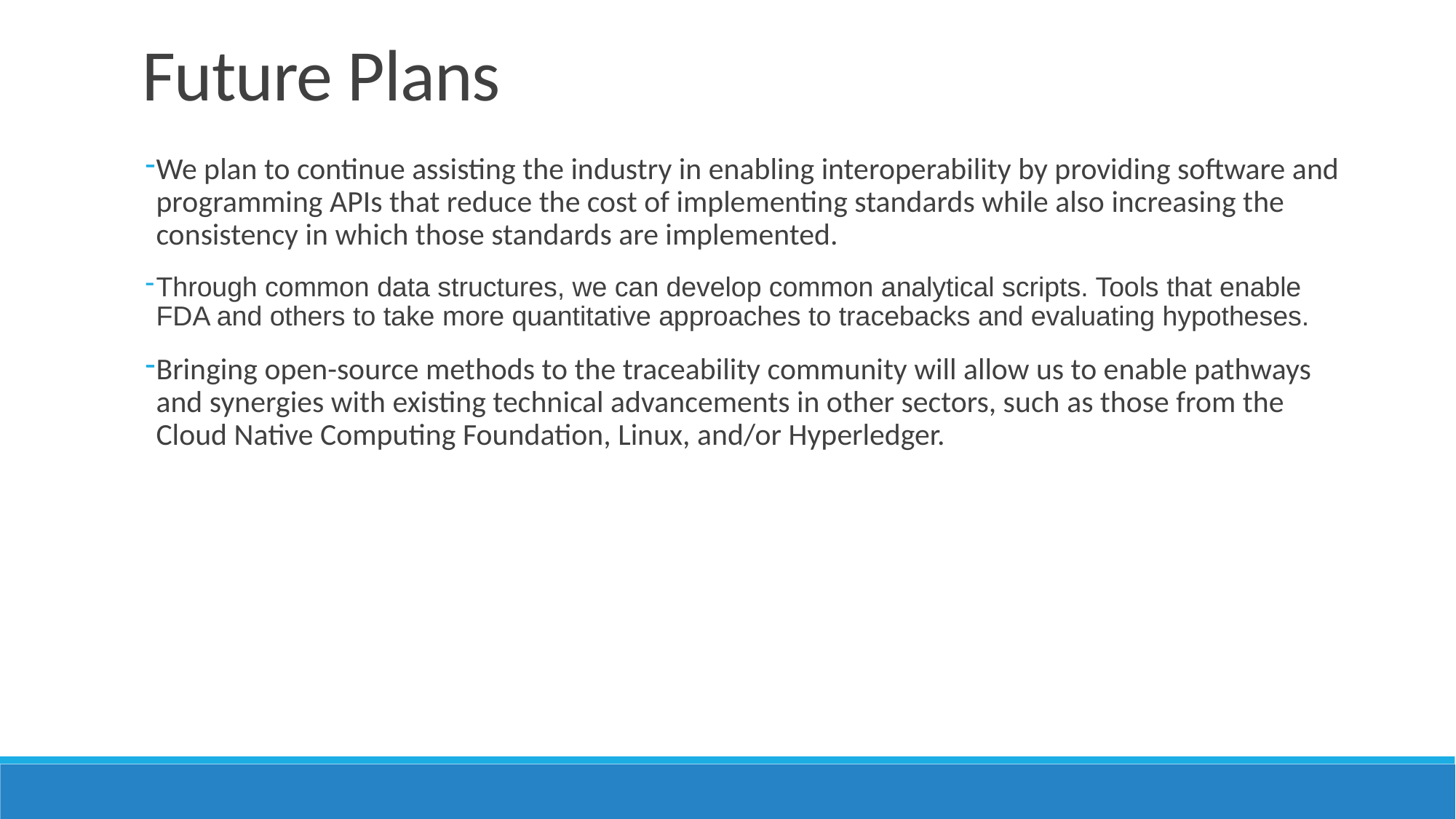

# Future Plans
We plan to continue assisting the industry in enabling interoperability by providing software and programming APIs that reduce the cost of implementing standards while also increasing the consistency in which those standards are implemented.
Through common data structures, we can develop common analytical scripts. Tools that enable FDA and others to take more quantitative approaches to tracebacks and evaluating hypotheses.
Bringing open-source methods to the traceability community will allow us to enable pathways and synergies with existing technical advancements in other sectors, such as those from the Cloud Native Computing Foundation, Linux, and/or Hyperledger.